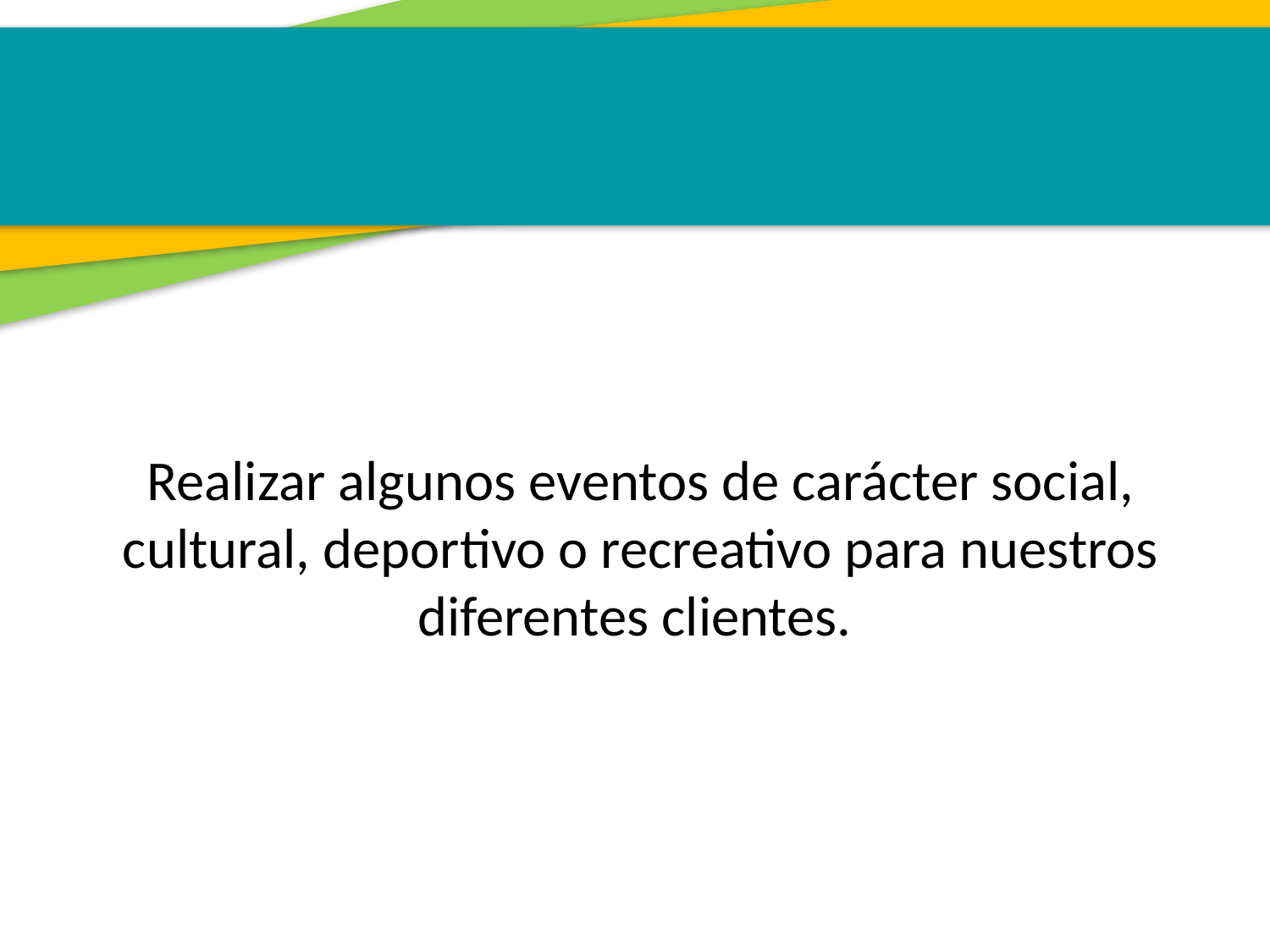

Realizar algunos eventos de carácter social, cultural, deportivo o recreativo para nuestros diferentes clientes.